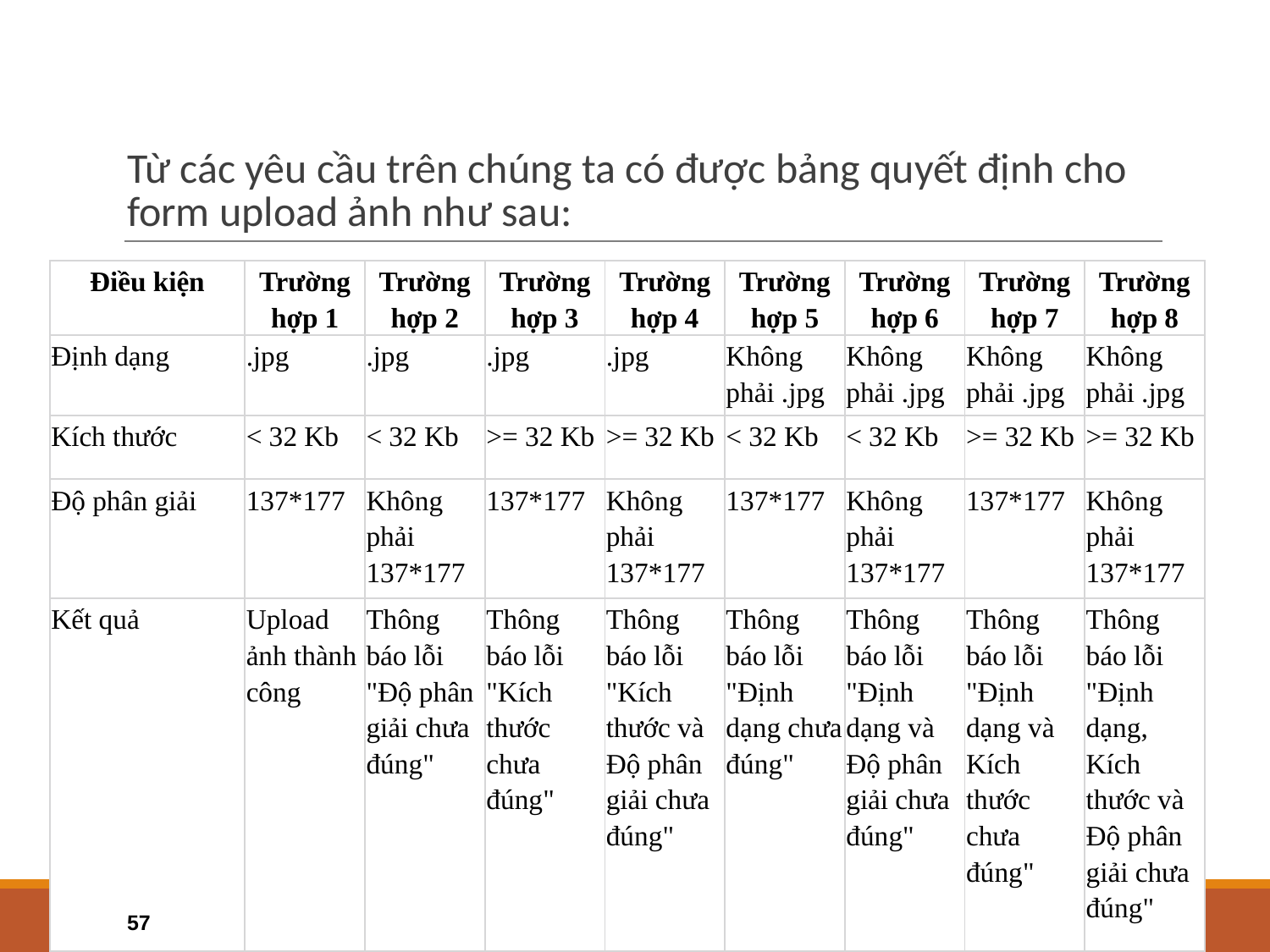

# Từ các yêu cầu trên chúng ta có được bảng quyết định cho form upload ảnh như sau:
| Điều kiện | Trường hợp 1 | Trường hợp 2 | Trường hợp 3 | Trường hợp 4 | Trường hợp 5 | Trường hợp 6 | Trường hợp 7 | Trường hợp 8 |
| --- | --- | --- | --- | --- | --- | --- | --- | --- |
| Định dạng | .jpg | .jpg | .jpg | .jpg | Không phải .jpg | Không phải .jpg | Không phải .jpg | Không phải .jpg |
| Kích thước | < 32 Kb | < 32 Kb | >= 32 Kb | >= 32 Kb | < 32 Kb | < 32 Kb | >= 32 Kb | >= 32 Kb |
| Độ phân giải | 137\*177 | Không phải 137\*177 | 137\*177 | Không phải 137\*177 | 137\*177 | Không phải 137\*177 | 137\*177 | Không phải 137\*177 |
| Kết quả | Upload ảnh thành công | Thông báo lỗi "Độ phân giải chưa đúng" | Thông báo lỗi "Kích thước chưa đúng" | Thông báo lỗi "Kích thước và Độ phân giải chưa đúng" | Thông báo lỗi "Định dạng chưa đúng" | Thông báo lỗi "Định dạng và Độ phân giải chưa đúng" | Thông báo lỗi "Định dạng và Kích thước chưa đúng" | Thông báo lỗi "Định dạng, Kích thước và Độ phân giải chưa đúng" |
57